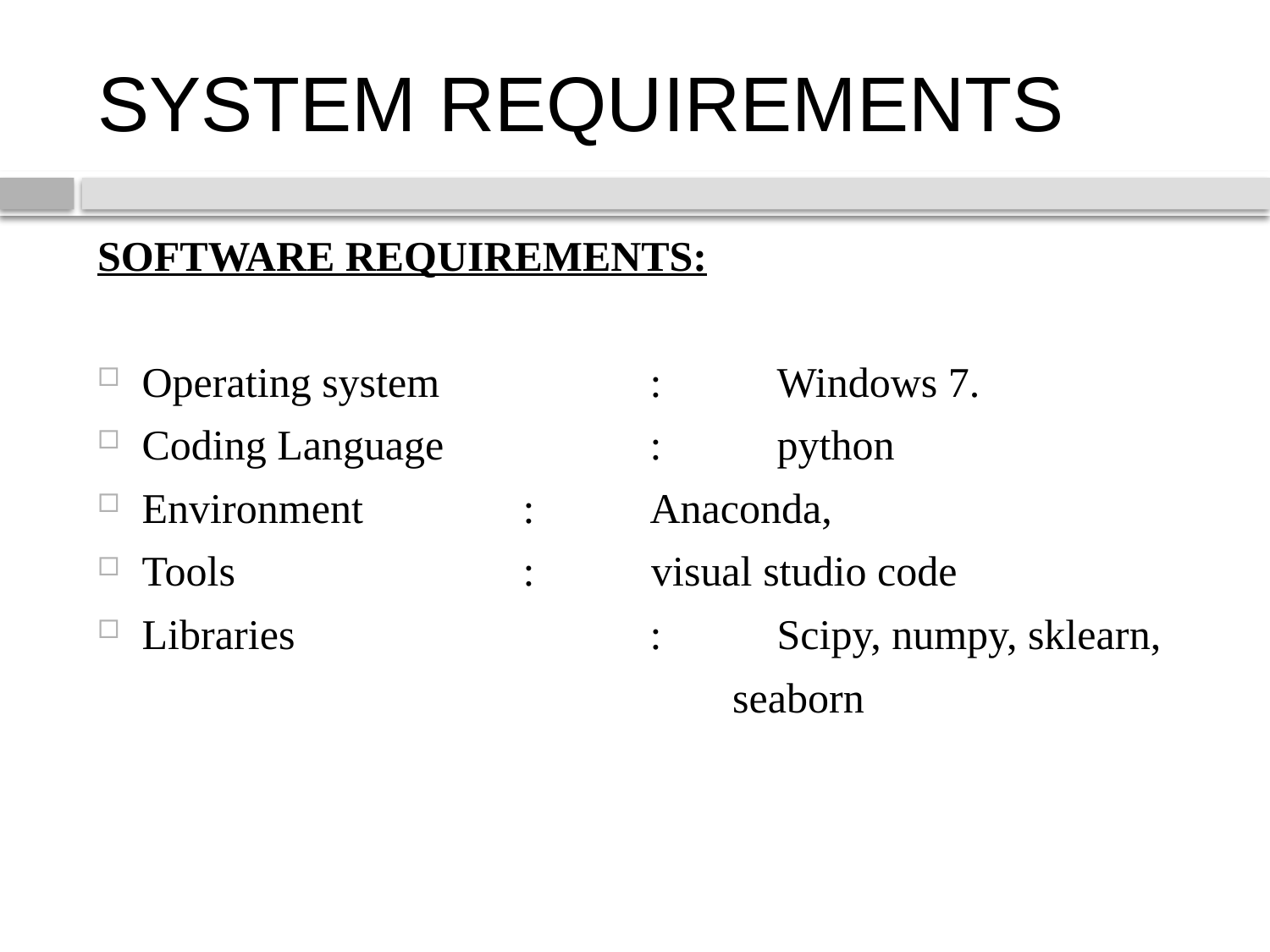

# SYSTEM REQUIREMENTS
SOFTWARE REQUIREMENTS:

Operating system 		: 	Windows 7.
Coding Language		:	python
Environment		:	Anaconda,
Tools			:           visual studio code
Libraries			: 	Scipy, numpy, sklearn,
                                                            seaborn